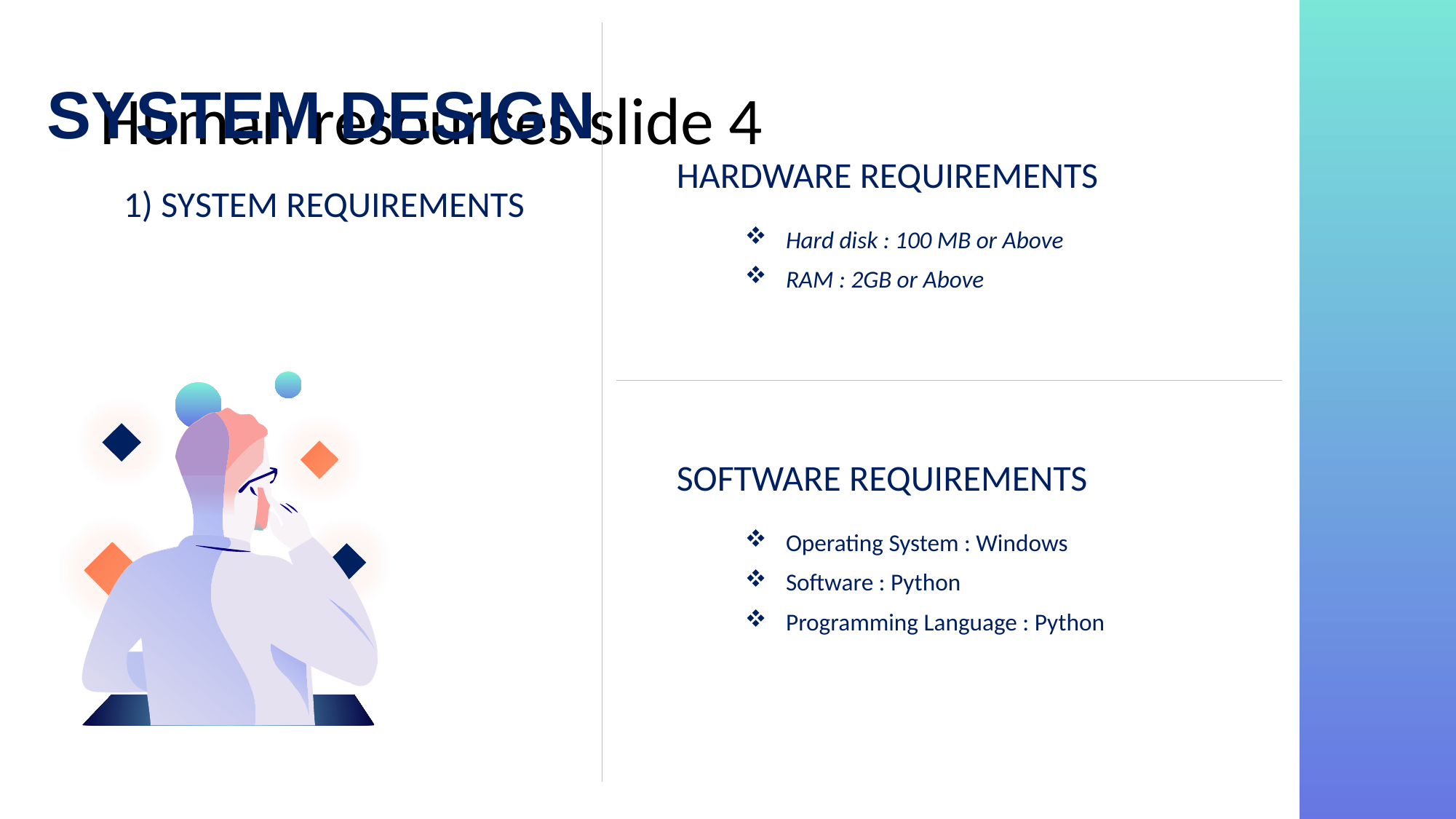

# Human resources slide 4
SYSTEM DESIGN
HARDWARE REQUIREMENTS
1) SYSTEM REQUIREMENTS
Hard disk : 100 MB or Above
RAM : 2GB or Above

SOFTWARE REQUIREMENTS
Operating System : Windows

Software : Python
Programming Language : Python